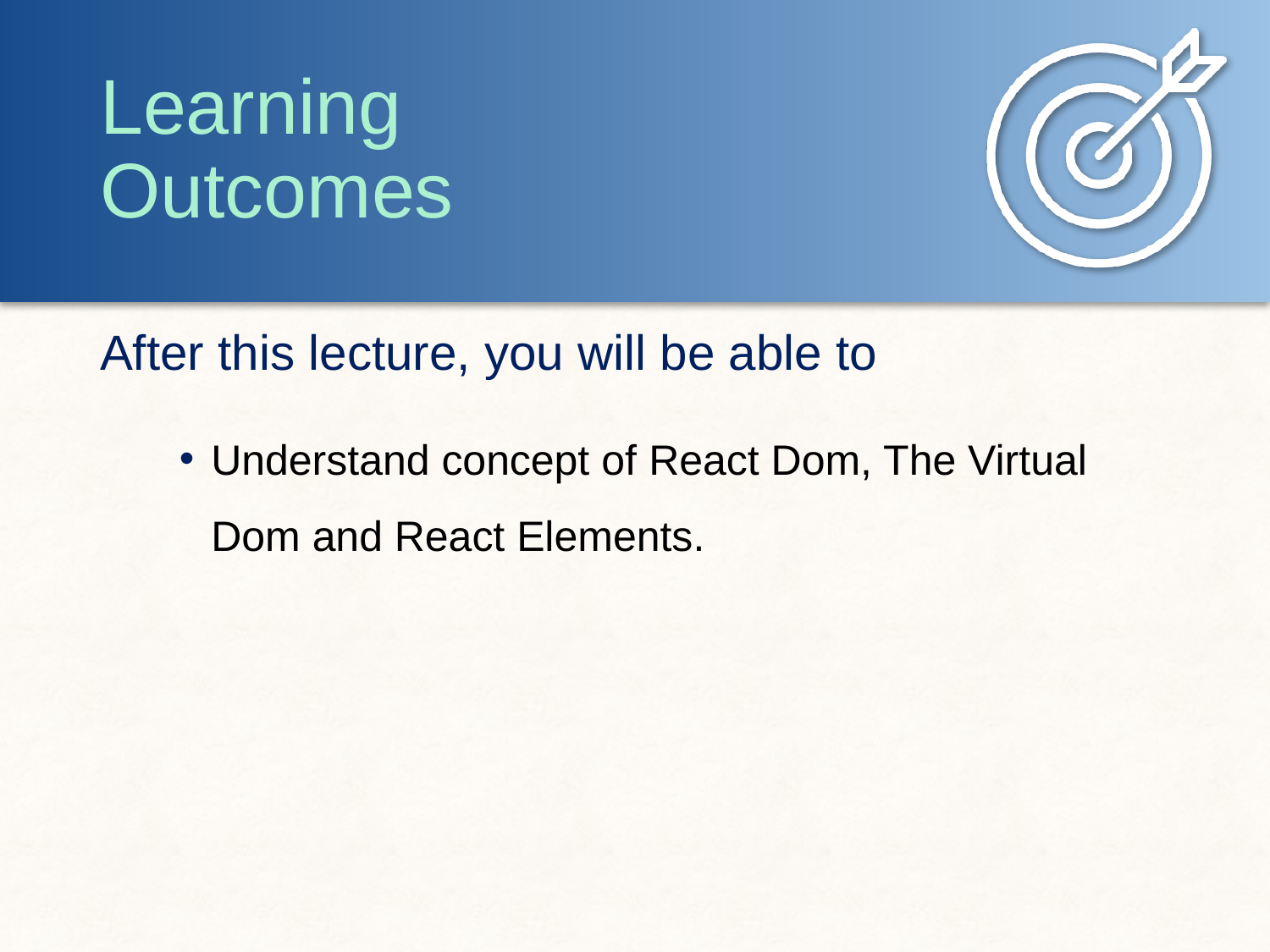

Understand concept of React Dom, The Virtual Dom and React Elements.